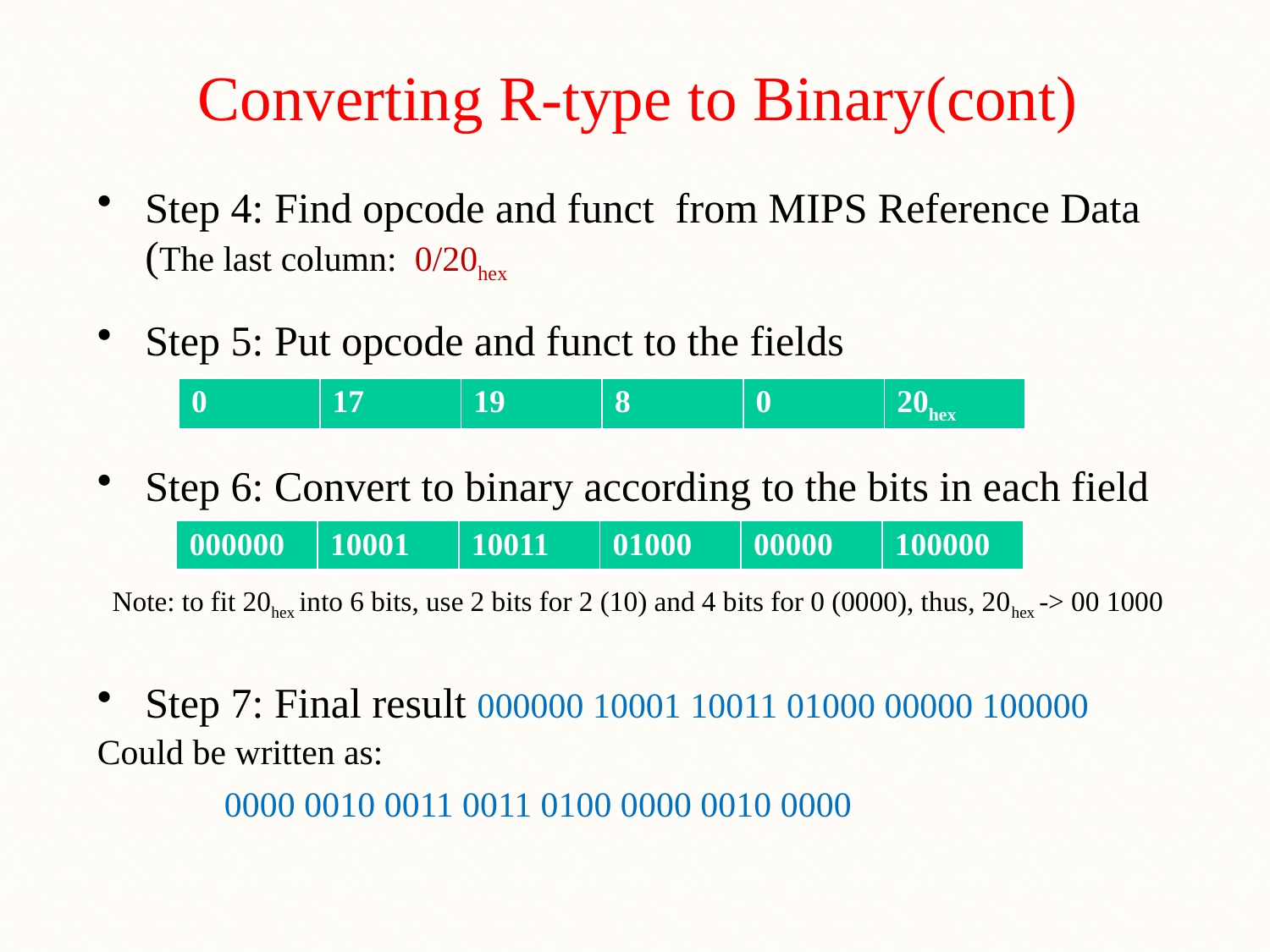

# Converting R-type to Binary(cont)
Step 4: Find opcode and funct  from MIPS Reference Data (The last column:  0/20hex

Step 5: Put opcode and funct to the fields

Step 6: Convert to binary according to the bits in each field

Step 7: Final result 000000 10001 10011 01000 00000 100000
Could be written as:
	0000 0010 0011 0011 0100 0000 0010 0000
| 0 | 17 | 19 | 8 | 0 | 20hex |
| --- | --- | --- | --- | --- | --- |
| 000000 | 10001 | 10011 | 01000 | 00000 | 100000 |
| --- | --- | --- | --- | --- | --- |
Note: to fit 20hex into 6 bits, use 2 bits for 2 (10) and 4 bits for 0 (0000), thus, 20hex -> 00 1000